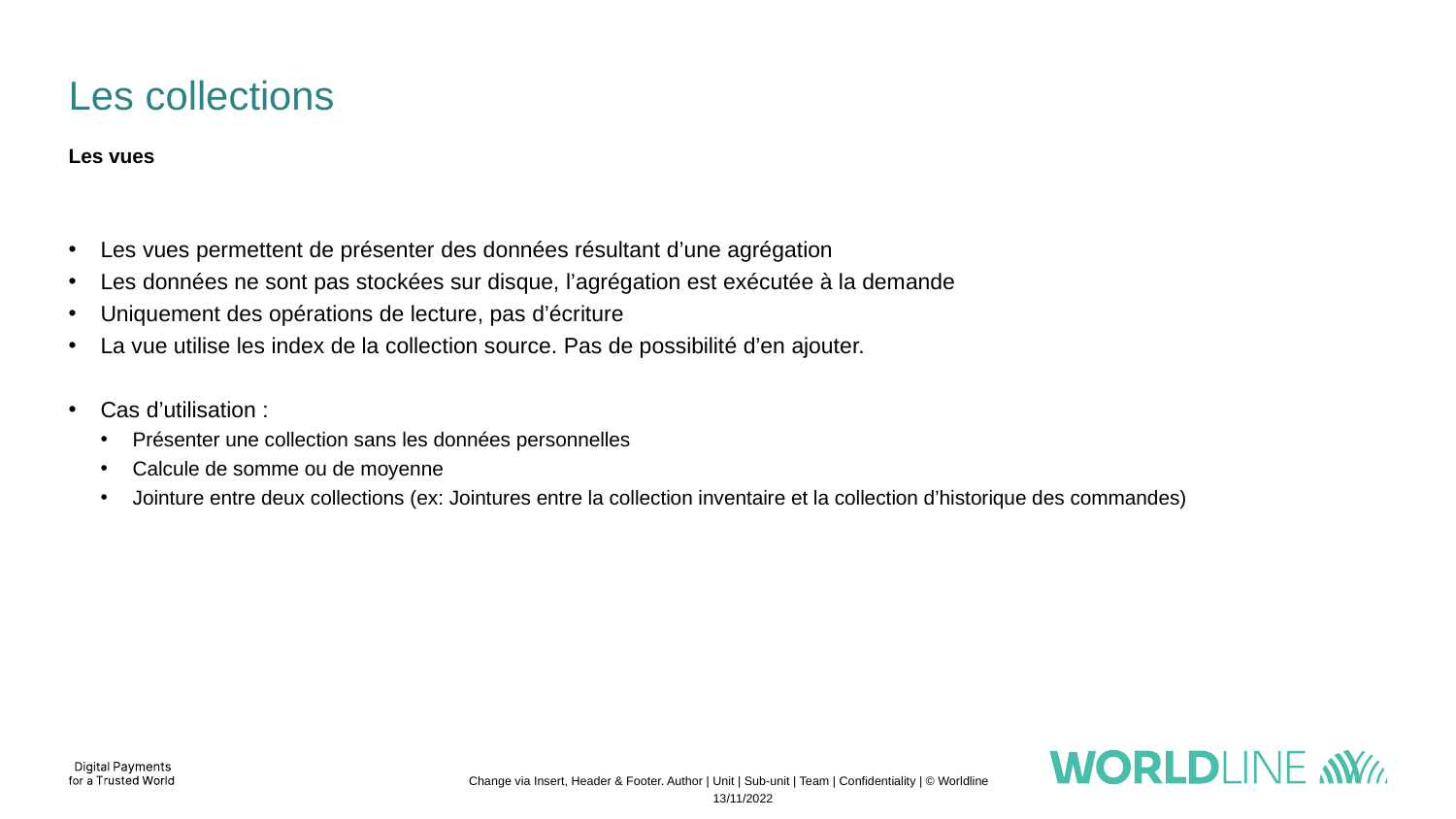

# Les collections
Les vues
Les vues permettent de présenter des données résultant d’une agrégation
Les données ne sont pas stockées sur disque, l’agrégation est exécutée à la demande
Uniquement des opérations de lecture, pas d’écriture
La vue utilise les index de la collection source. Pas de possibilité d’en ajouter.

Cas d’utilisation :
Présenter une collection sans les données personnelles
Calcule de somme ou de moyenne
Jointure entre deux collections (ex: Jointures entre la collection inventaire et la collection d’historique des commandes)

Change via Insert, Header & Footer. Author | Unit | Sub-unit | Team | Confidentiality | © Worldline
13/11/2022